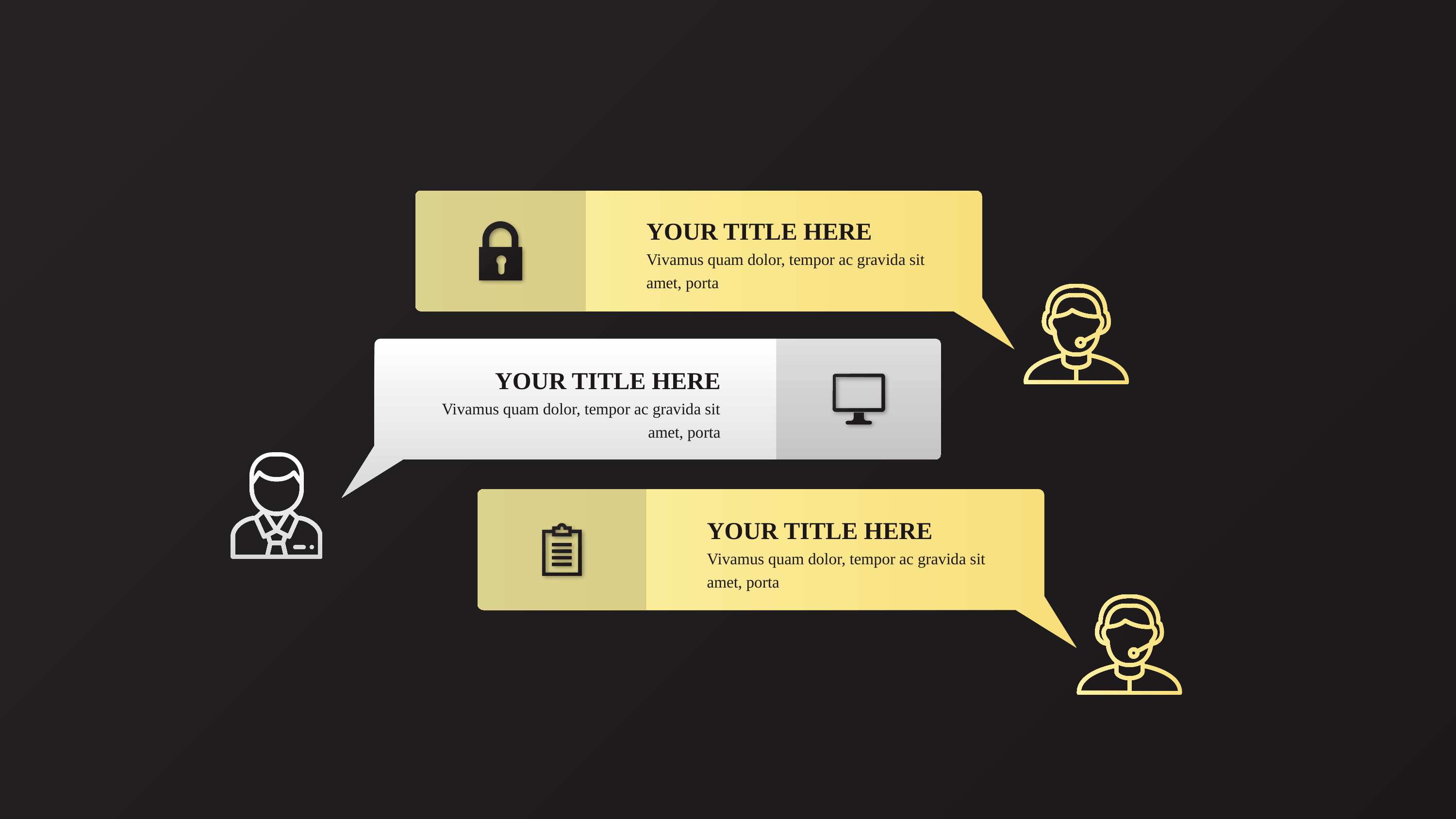

YOUR TITLE HERE

Vivamus quam dolor, tempor ac gravida sit amet, porta

YOUR TITLE HERE

Vivamus quam dolor, tempor ac gravida sit amet, porta

YOUR TITLE HERE

Vivamus quam dolor, tempor ac gravida sit amet, porta